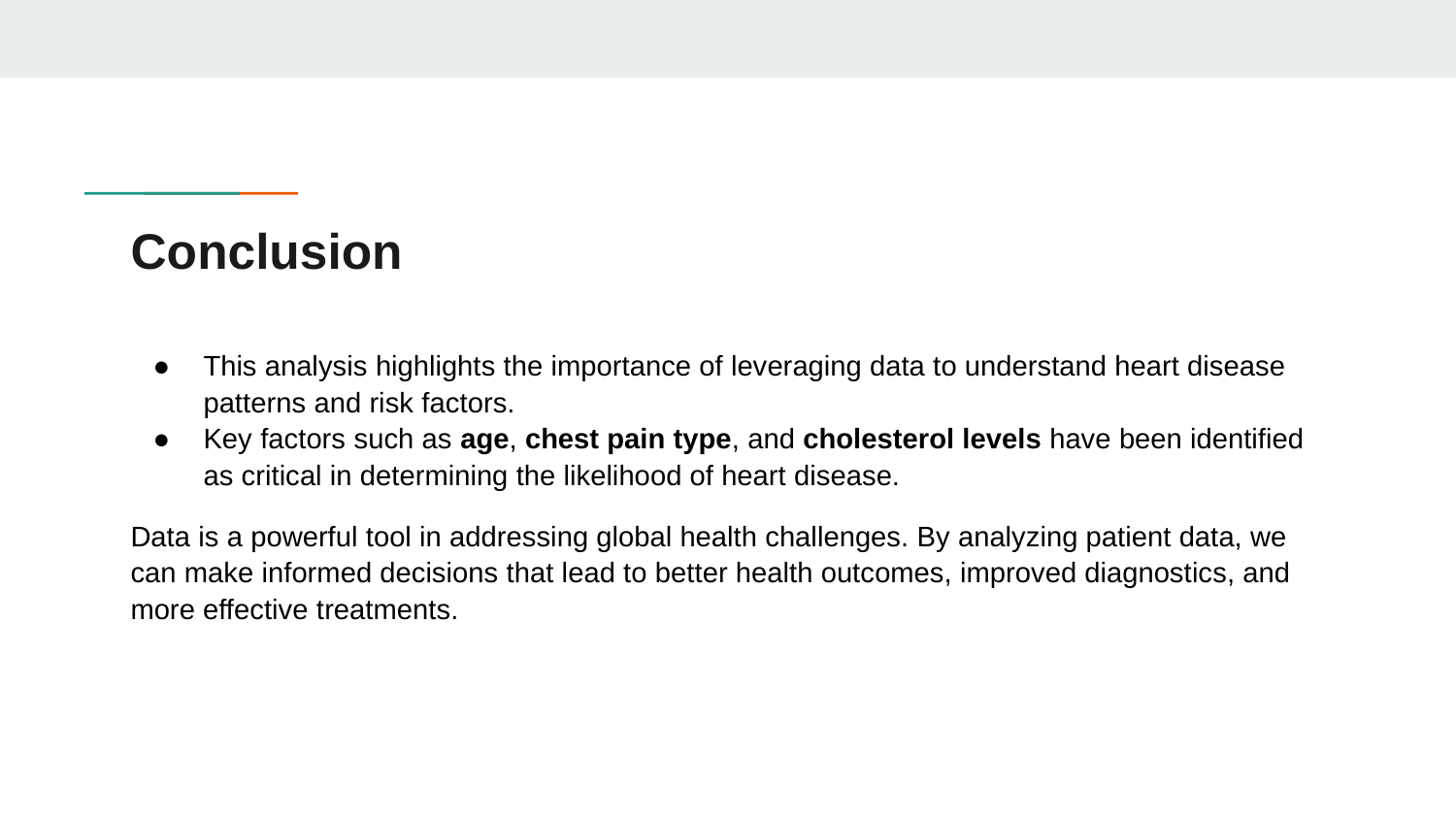

# Conclusion
This analysis highlights the importance of leveraging data to understand heart disease patterns and risk factors.
Key factors such as age, chest pain type, and cholesterol levels have been identified as critical in determining the likelihood of heart disease.
Data is a powerful tool in addressing global health challenges. By analyzing patient data, we can make informed decisions that lead to better health outcomes, improved diagnostics, and more effective treatments.